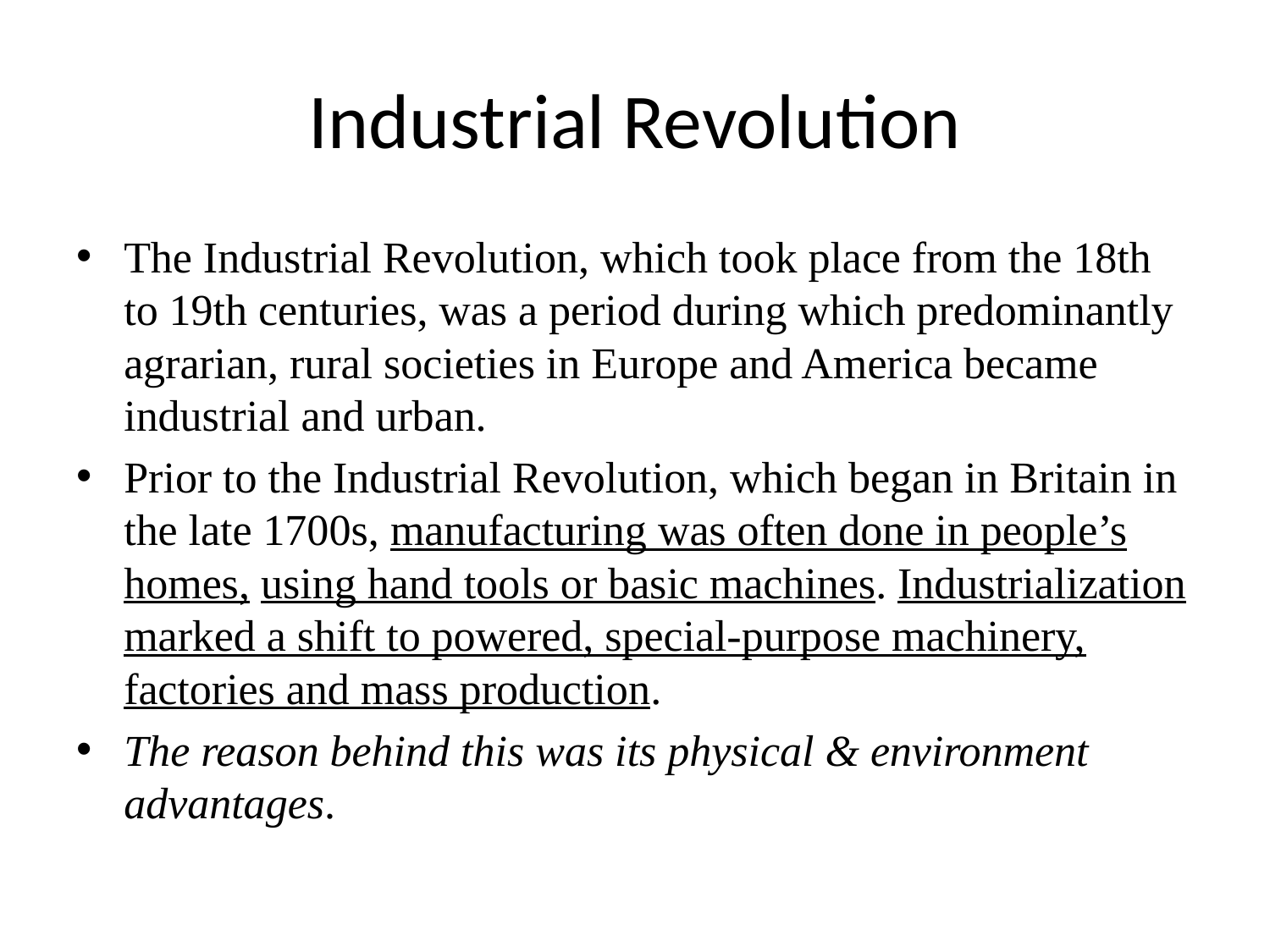

# Industrial Revolution
The Industrial Revolution, which took place from the 18th to 19th centuries, was a period during which predominantly agrarian, rural societies in Europe and America became industrial and urban.
Prior to the Industrial Revolution, which began in Britain in the late 1700s, manufacturing was often done in people’s homes, using hand tools or basic machines. Industrialization marked a shift to powered, special-purpose machinery, factories and mass production.
The reason behind this was its physical & environment advantages.